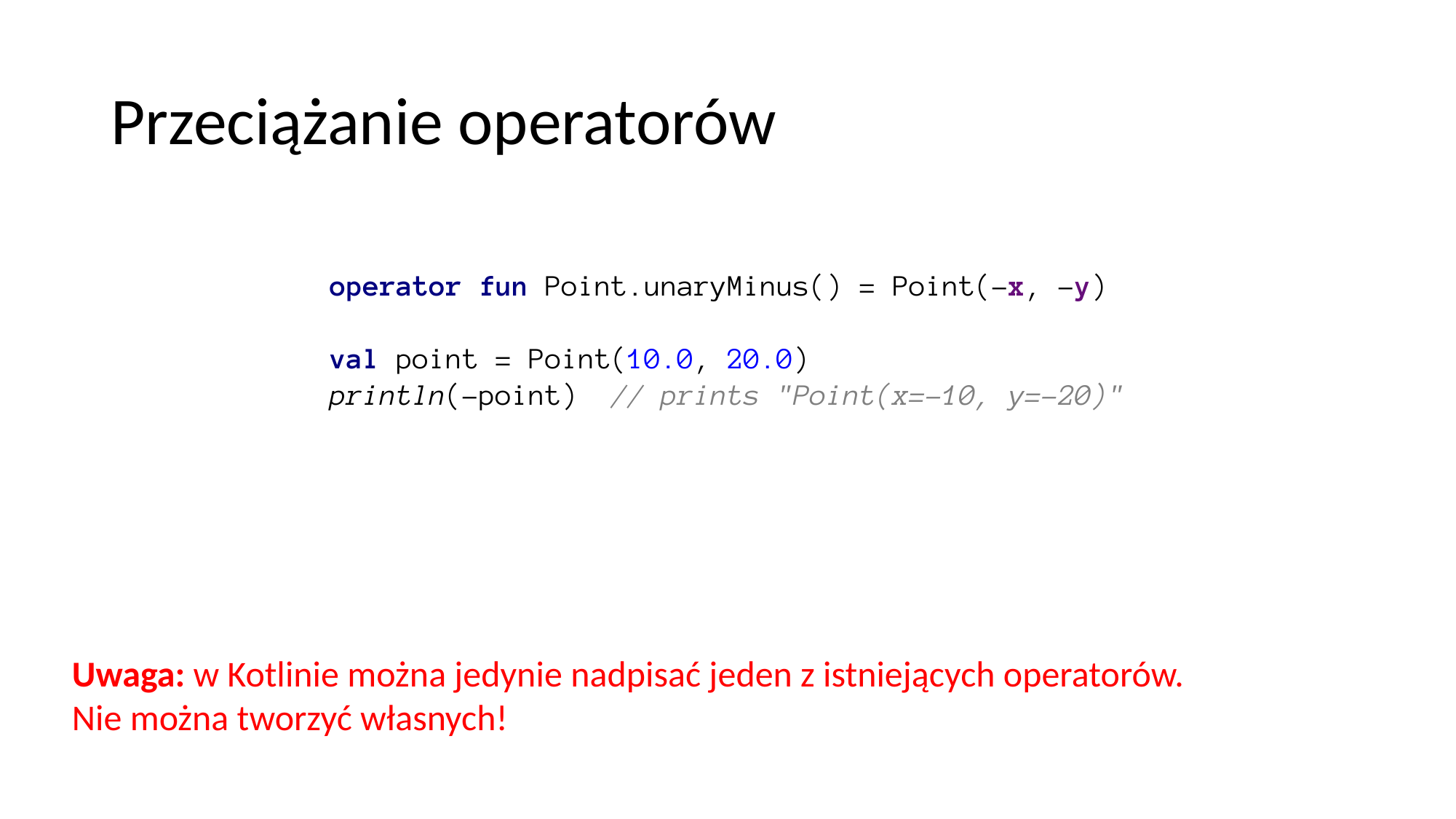

# Przeciążanie operatorów
operator fun Point.unaryMinus() = Point(-x, -y)
val point = Point(10.0, 20.0)
println(-point)  // prints "Point(x=-10, y=-20)"
Uwaga: w Kotlinie można jedynie nadpisać jeden z istniejących operatorów. Nie można tworzyć własnych!